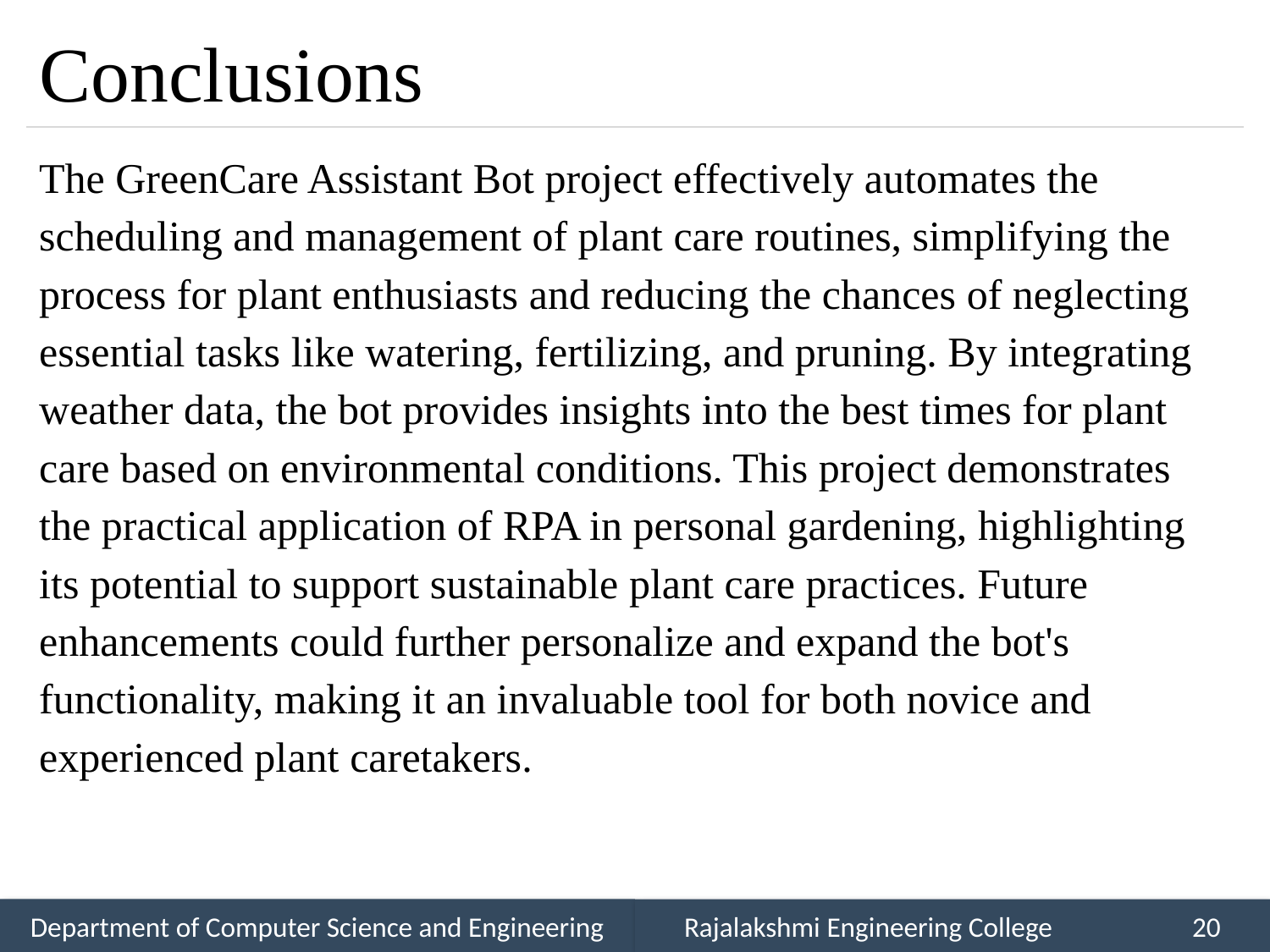

# Conclusions
The GreenCare Assistant Bot project effectively automates the scheduling and management of plant care routines, simplifying the process for plant enthusiasts and reducing the chances of neglecting essential tasks like watering, fertilizing, and pruning. By integrating weather data, the bot provides insights into the best times for plant care based on environmental conditions. This project demonstrates the practical application of RPA in personal gardening, highlighting its potential to support sustainable plant care practices. Future enhancements could further personalize and expand the bot's functionality, making it an invaluable tool for both novice and experienced plant caretakers.